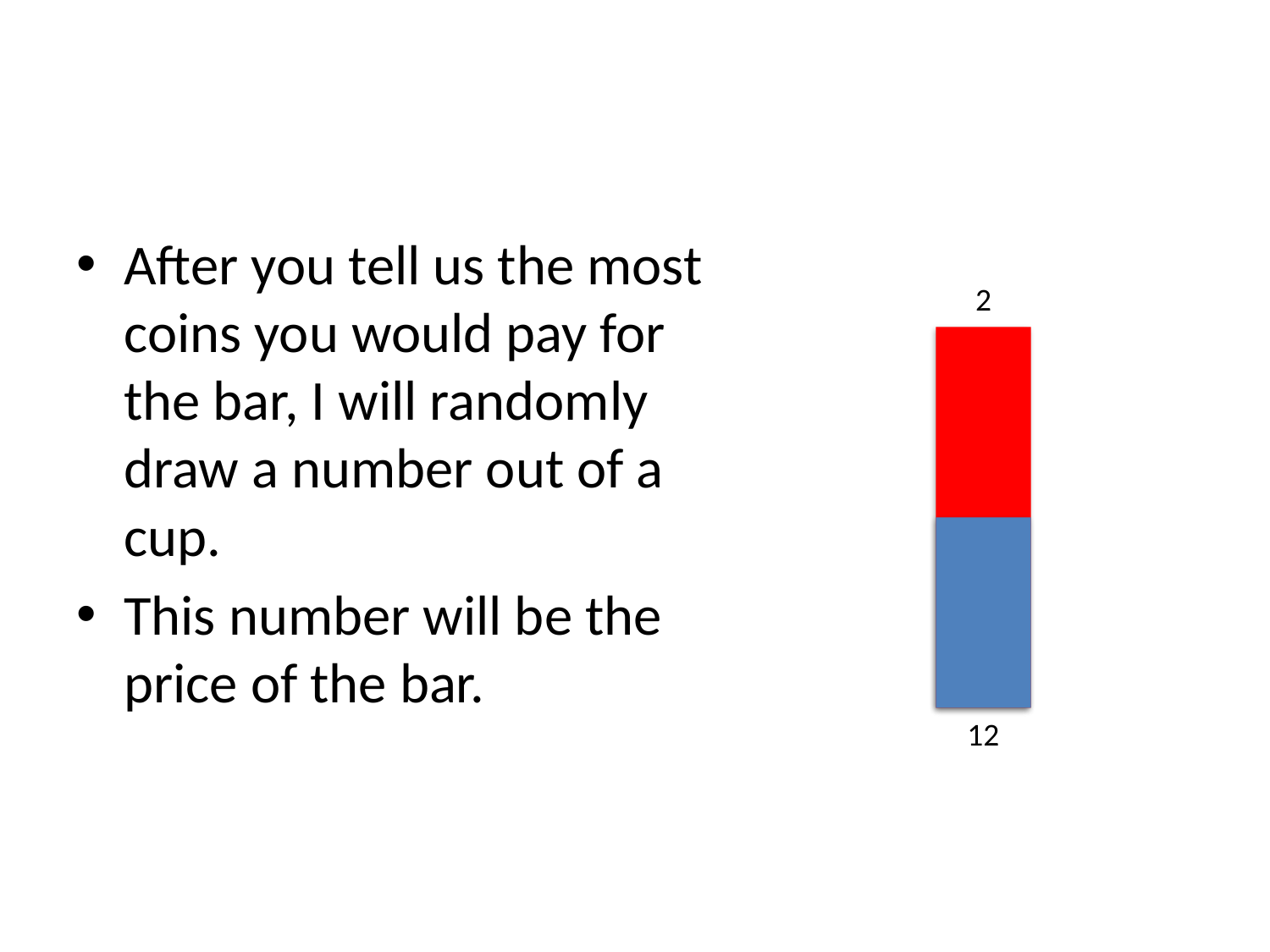

#
After you tell us the most coins you would pay for the bar, I will randomly draw a number out of a cup.
This number will be the price of the bar.
2

12